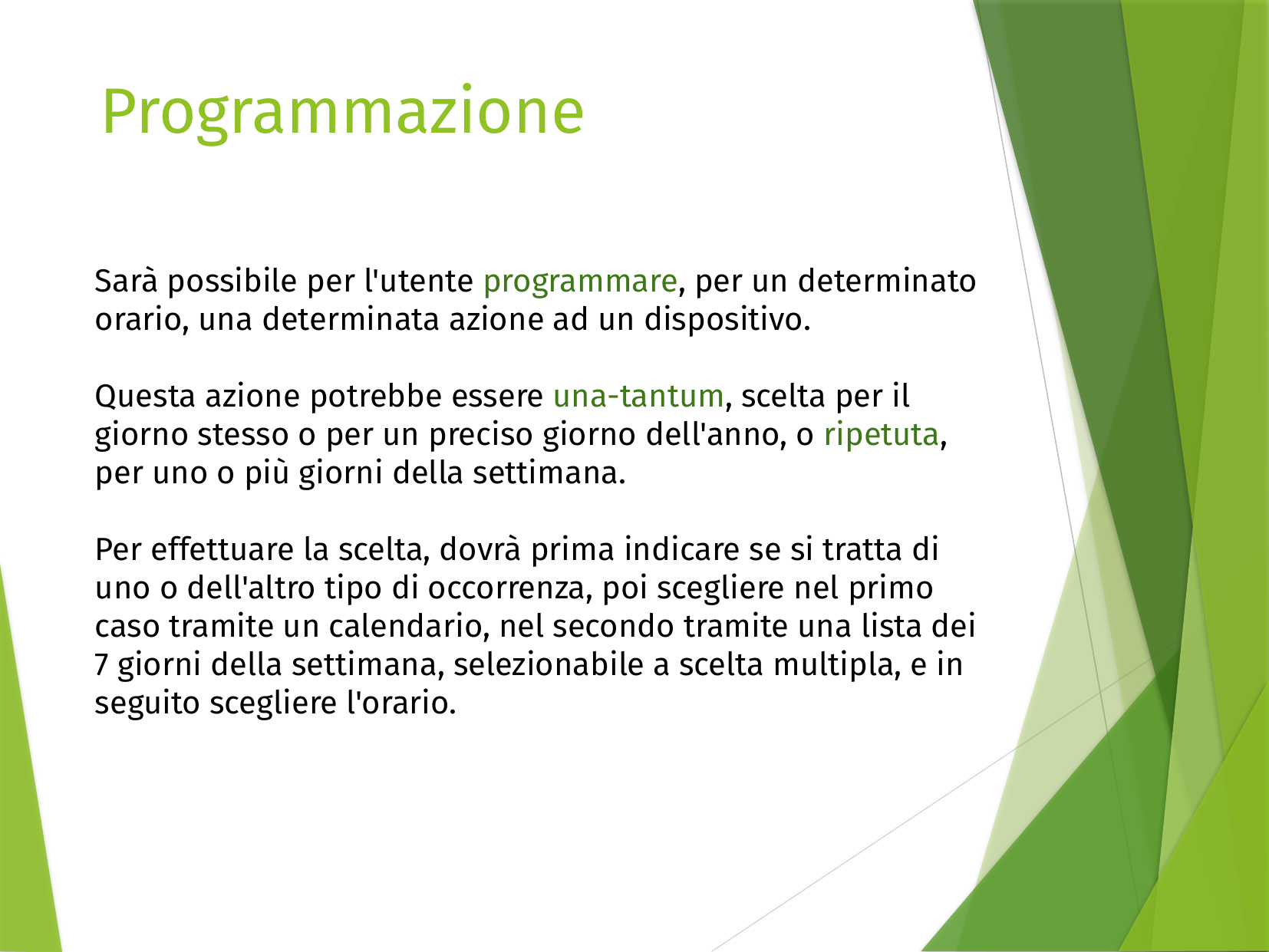

# Programmazione
Sarà possibile per l'utente programmare, per un determinato orario, una determinata azione ad un dispositivo.

Questa azione potrebbe essere una-tantum, scelta per il giorno stesso o per un preciso giorno dell'anno, o ripetuta, per uno o più giorni della settimana.

Per effettuare la scelta, dovrà prima indicare se si tratta di uno o dell'altro tipo di occorrenza, poi scegliere nel primo caso tramite un calendario, nel secondo tramite una lista dei 7 giorni della settimana, selezionabile a scelta multipla, e in seguito scegliere l'orario.